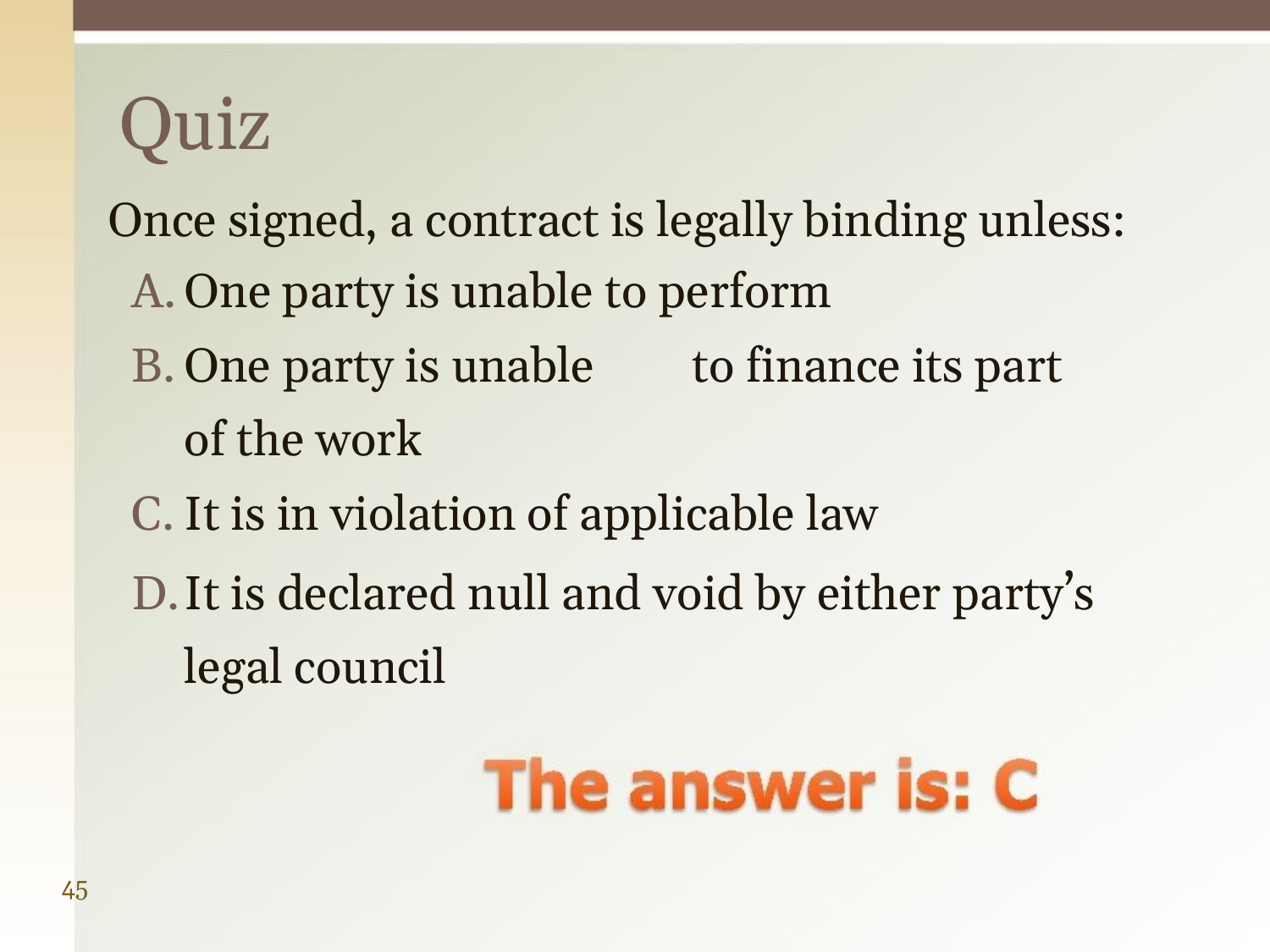

# Quiz
Once signed, a contract is legally binding unless:
One party is unable to perform
One party is unable	to finance its part of the work
It is in violation of applicable law
It is declared null and void by either party’s legal council

45